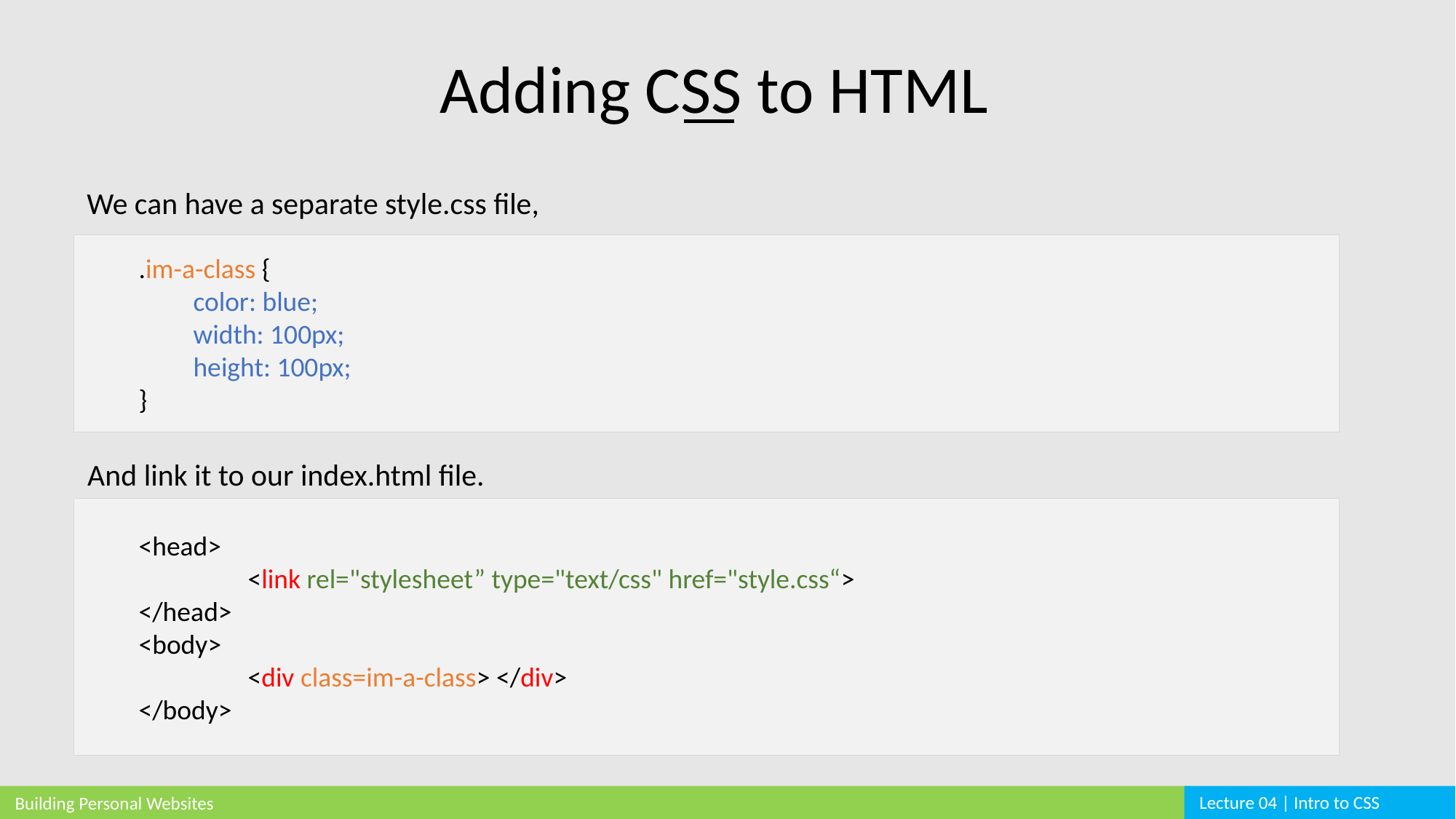

Adding CSS to HTML
We can have a separate style.css file,
.im-a-class {
	color: blue;
	width: 100px;
	height: 100px;
}
And link it to our index.html file.
<head>
	<link rel="stylesheet” type="text/css" href="style.css“>
</head>
<body>
	<div class=im-a-class> </div>
</body>
Lecture 04 | Intro to CSS

Building Personal Websites